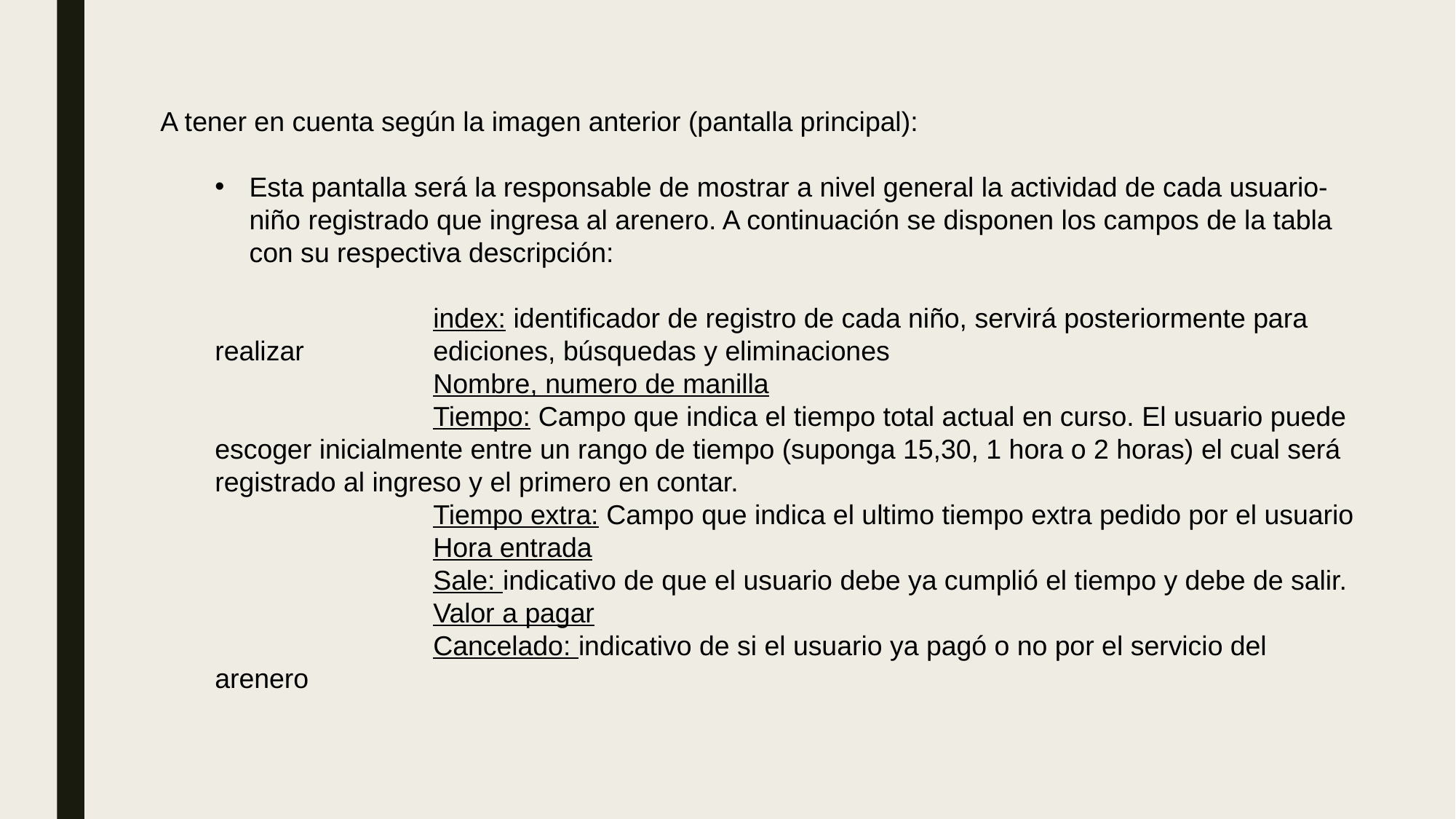

A tener en cuenta según la imagen anterior (pantalla principal):

Esta pantalla será la responsable de mostrar a nivel general la actividad de cada usuario-niño registrado que ingresa al arenero. A continuación se disponen los campos de la tabla con su respectiva descripción:

		index: identificador de registro de cada niño, servirá posteriormente para realizar 		ediciones, búsquedas y eliminaciones
		Nombre, numero de manilla
		Tiempo: Campo que indica el tiempo total actual en curso. El usuario puede escoger inicialmente entre un rango de tiempo (suponga 15,30, 1 hora o 2 horas) el cual será registrado al ingreso y el primero en contar.
		Tiempo extra: Campo que indica el ultimo tiempo extra pedido por el usuario
		Hora entrada
		Sale: indicativo de que el usuario debe ya cumplió el tiempo y debe de salir.
		Valor a pagar
		Cancelado: indicativo de si el usuario ya pagó o no por el servicio del arenero